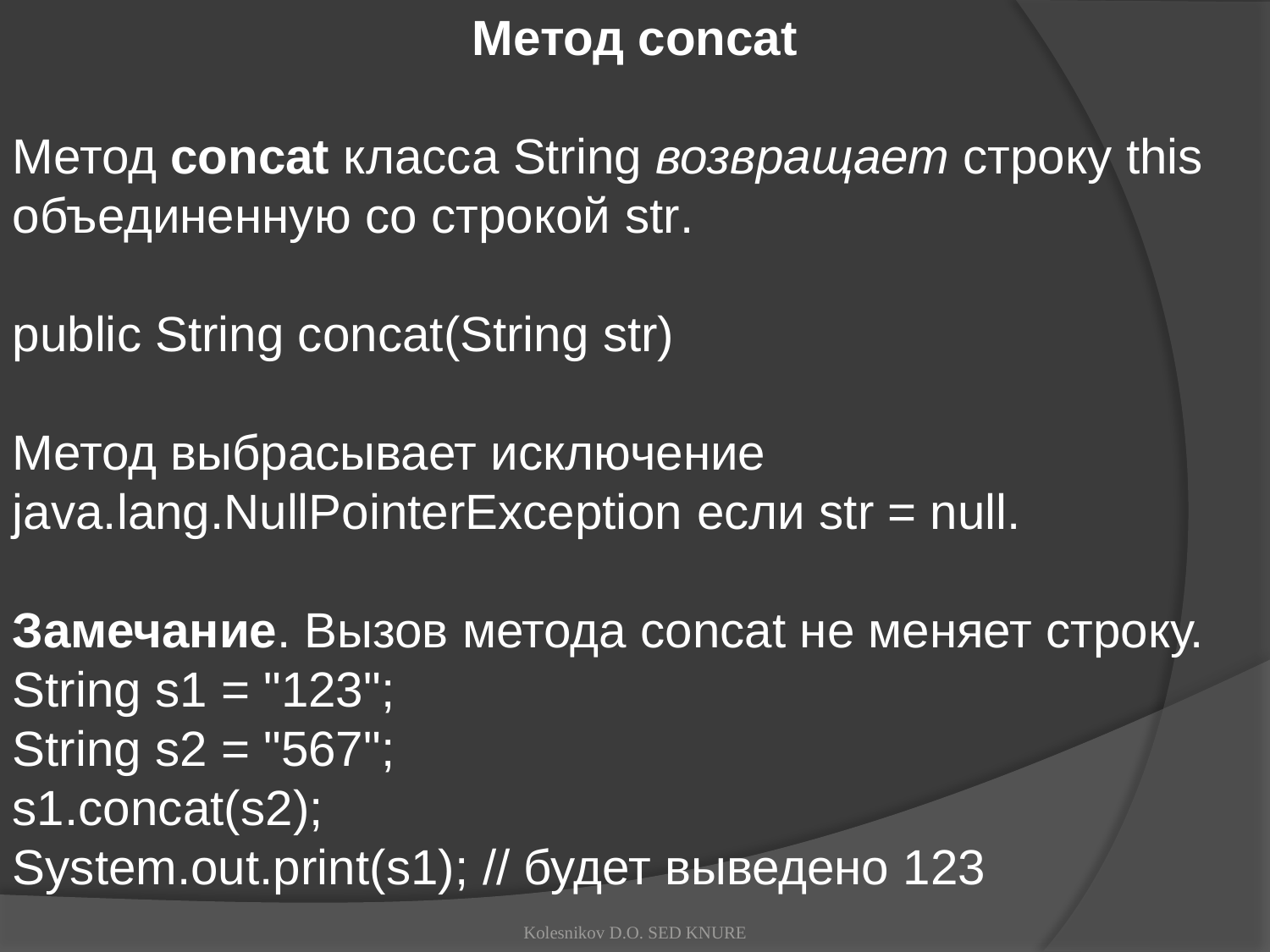

Метод concat

Метод concat класса String возвращает строку this объединенную со строкой str.

public String concat(String str)

Метод выбрасывает исключение java.lang.NullPointerException если str = null.

Замечание. Вызов метода concat не меняет строку.
String s1 = "123";
String s2 = "567";
s1.concat(s2);
System.out.print(s1); // будет выведено 123
Kolesnikov D.O. SED KNURE